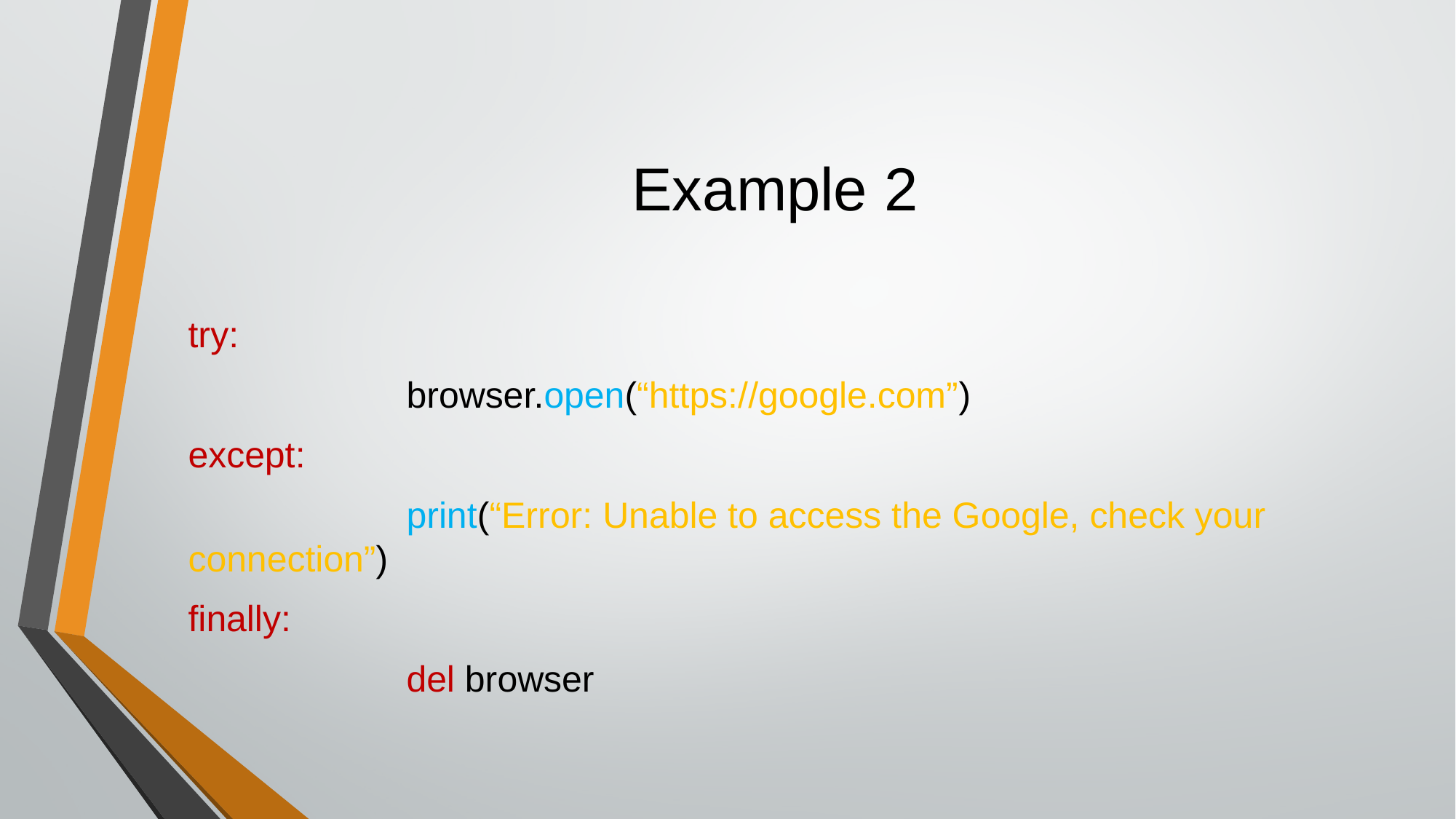

# Example 2
try:
		browser.open(“https://google.com”)
except:
		print(“Error: Unable to access the Google, check your connection”)
finally:
		del browser